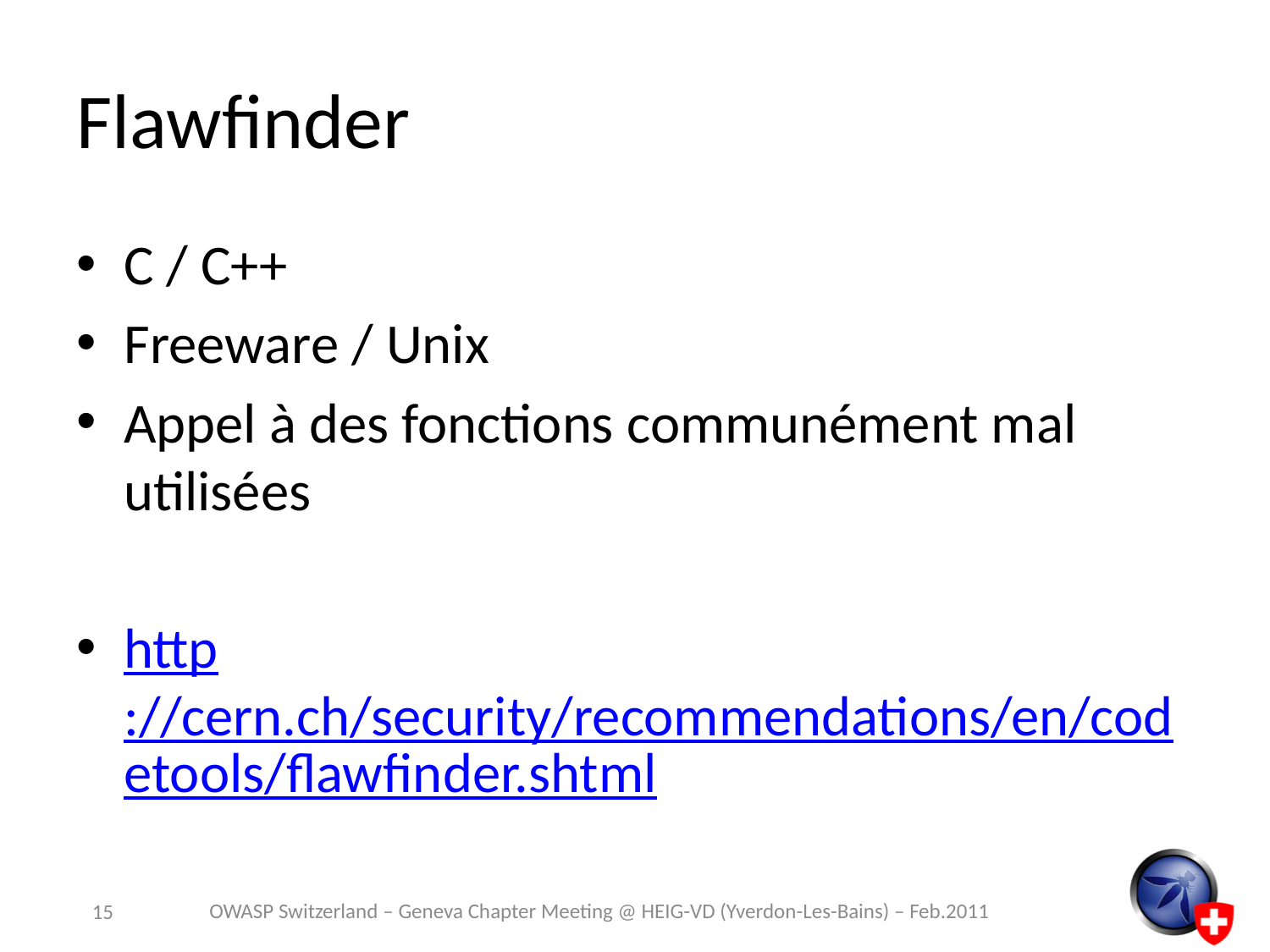

# Flawfinder
C / C++
Freeware / Unix
Appel à des fonctions communément mal utilisées

http://cern.ch/security/recommendations/en/codetools/flawfinder.shtml
OWASP Switzerland – Geneva Chapter Meeting @ HEIG-VD (Yverdon-Les-Bains) – Feb.2011
15